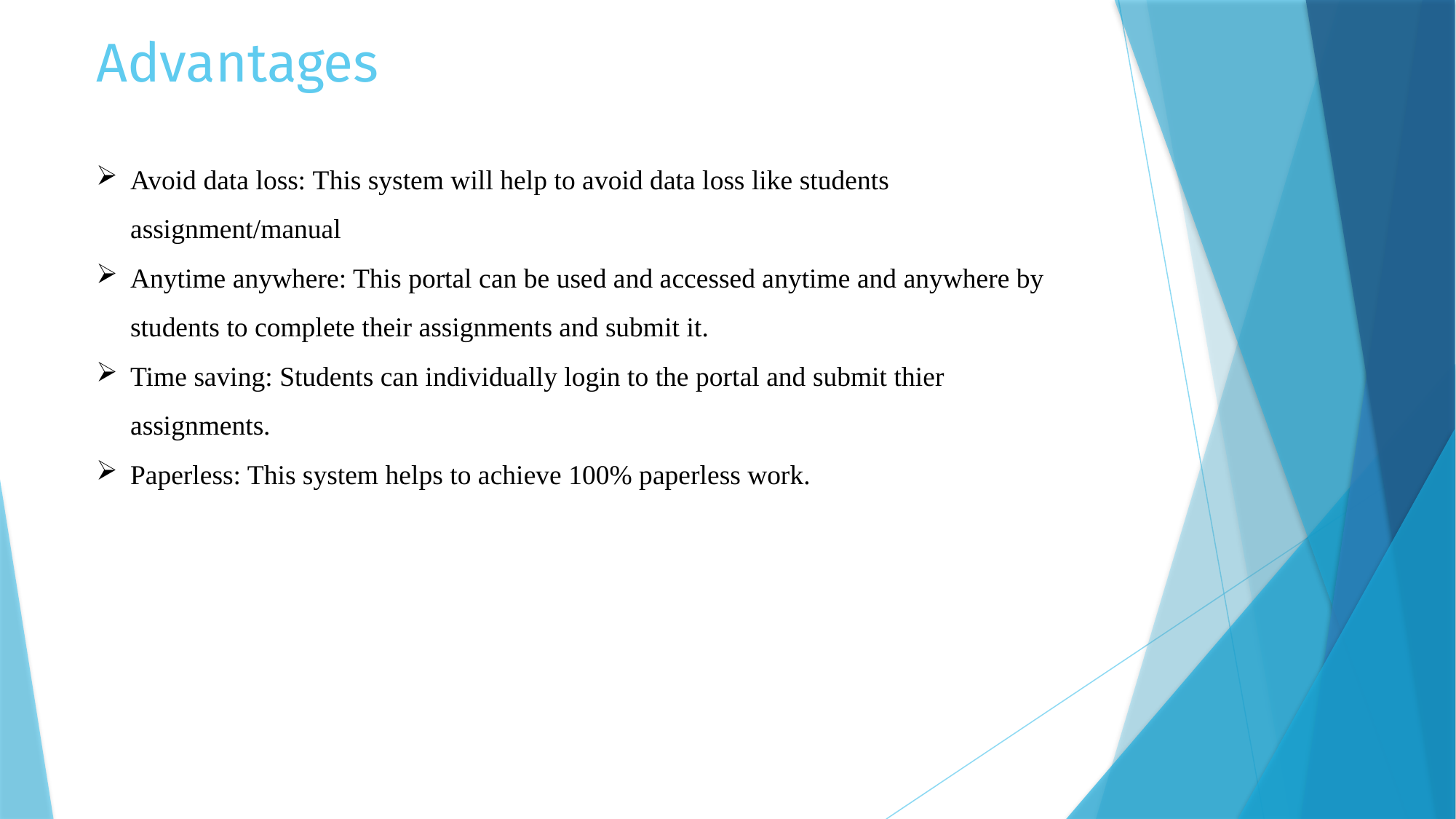

Advantages
Avoid data loss: This system will help to avoid data loss like students assignment/manual
Anytime anywhere: This portal can be used and accessed anytime and anywhere by students to complete their assignments and submit it.
Time saving: Students can individually login to the portal and submit thier assignments.
Paperless: This system helps to achieve 100% paperless work.